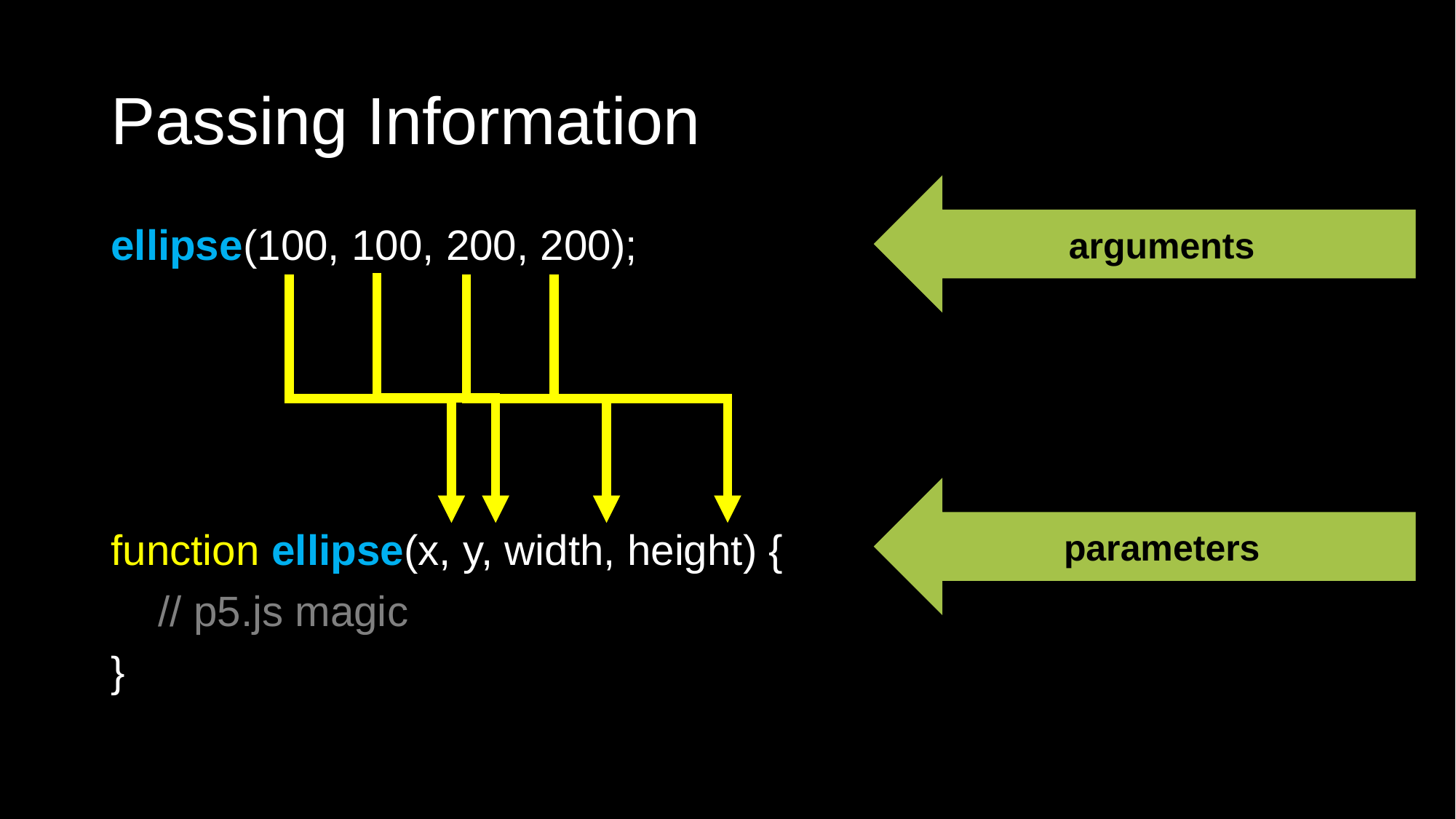

# Passing Information
arguments
ellipse(100, 100, 200, 200);

function ellipse(x, y, width, height) {
    // p5.js magic
}

parameters